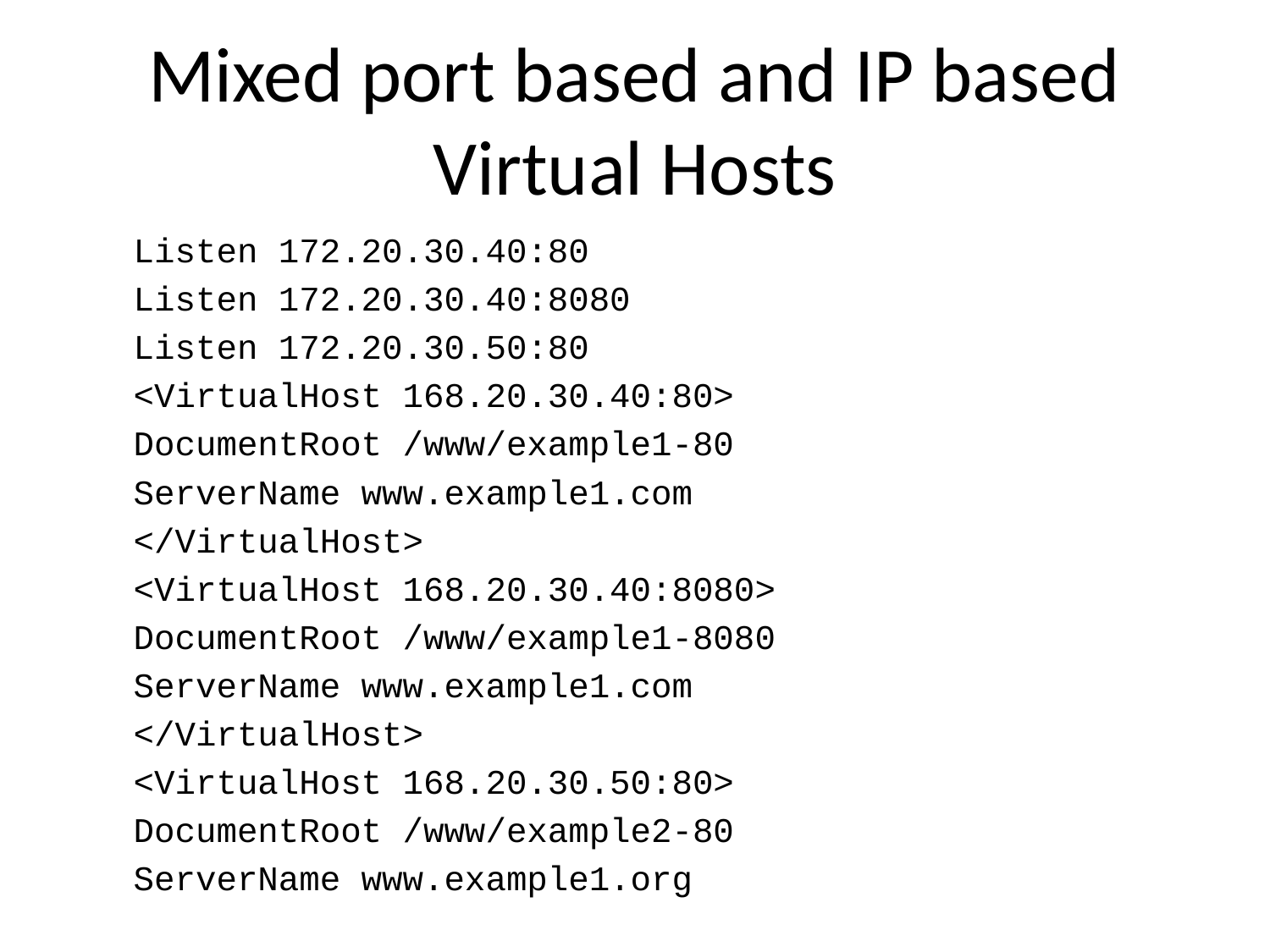

# Mixed port based and IP based Virtual Hosts
Listen 172.20.30.40:80
Listen 172.20.30.40:8080
Listen 172.20.30.50:80
<VirtualHost 168.20.30.40:80>
DocumentRoot /www/example1-80
ServerName www.example1.com
</VirtualHost>
<VirtualHost 168.20.30.40:8080>
DocumentRoot /www/example1-8080
ServerName www.example1.com
</VirtualHost>
<VirtualHost 168.20.30.50:80>
DocumentRoot /www/example2-80
ServerName www.example1.org